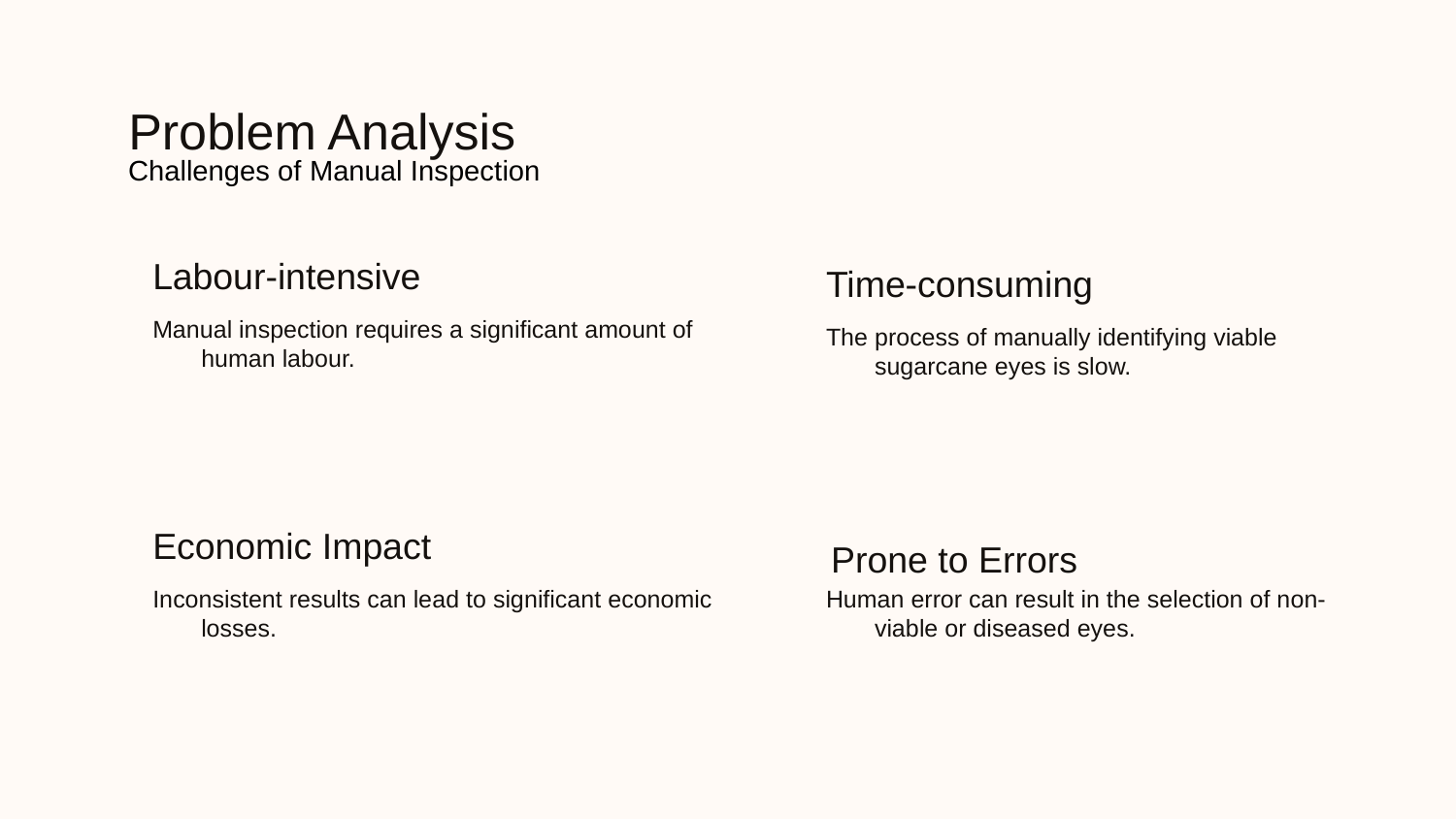

# Problem Analysis
Challenges of Manual Inspection
Labour-intensive
Time-consuming
Manual inspection requires a significant amount of human labour.
The process of manually identifying viable sugarcane eyes is slow.
Economic Impact
Prone to Errors
Inconsistent results can lead to significant economic losses.
Human error can result in the selection of non-viable or diseased eyes.